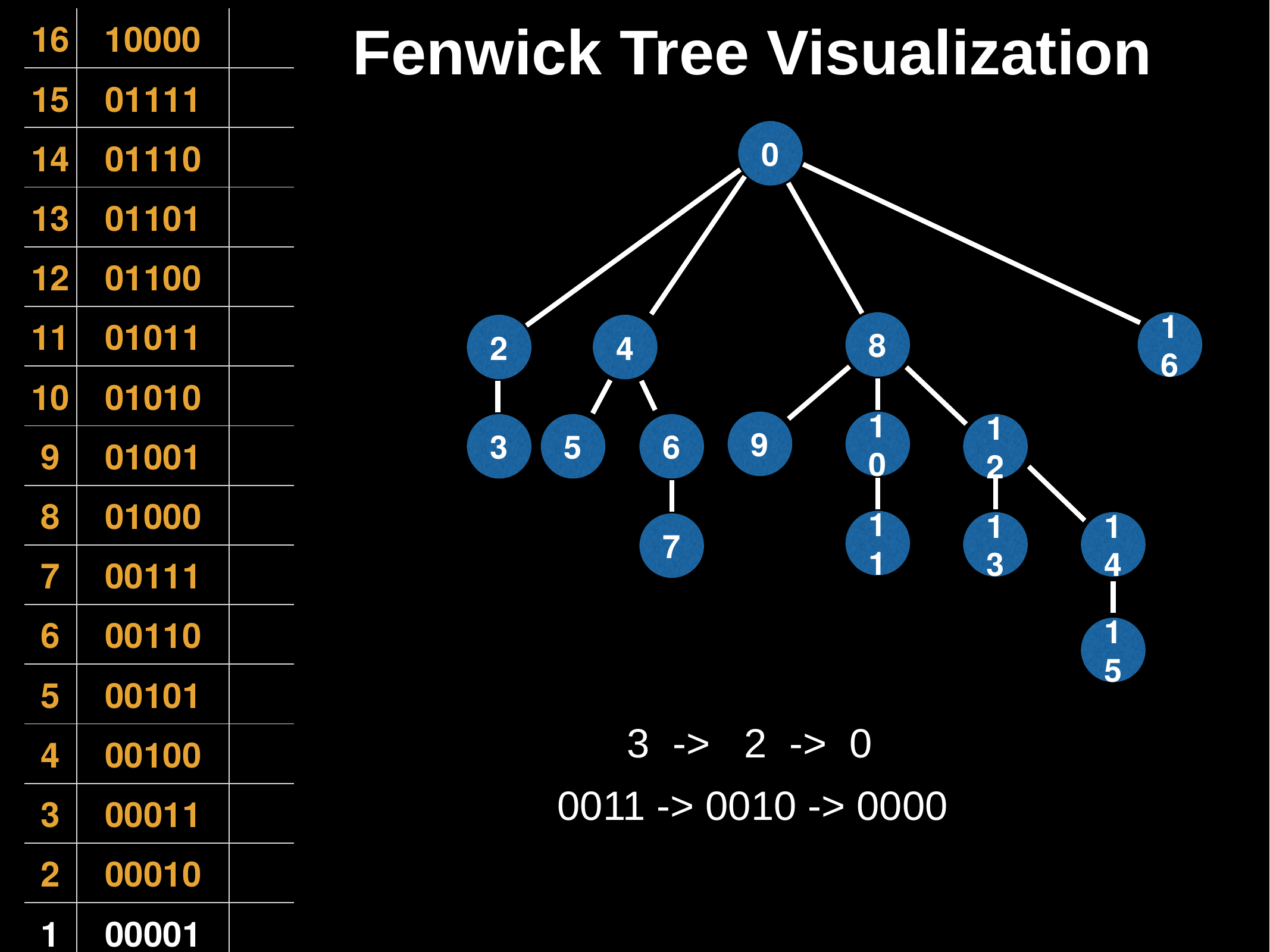

Fenwick Tree Visualization
| 16 | 10000 |  |
| --- | --- | --- |
| 15 | \_01111 |  |
| 14 | \_01110 |  |
| 13 | \_01101 |  |
| 12 | \_01100 |  |
| 11 | \_01011 |  |
| 10 | \_01010 |  |
| 9 | \_01001 |  |
| 8 | \_01000 |  |
| 7 | \_00111 |  |
| 6 | \_00110 |  |
| 5 | \_00101 |  |
| 4 | \_00100 |  |
| 3 | \_00011 |  |
| 2 | \_00010 |  |
| 1 | \_00001 |  |
0

8
16
2
4

9
10
3
5
6
12

11
13
14
7

15
3  ->   2  ->  0
0011 -> 0010 -> 0000